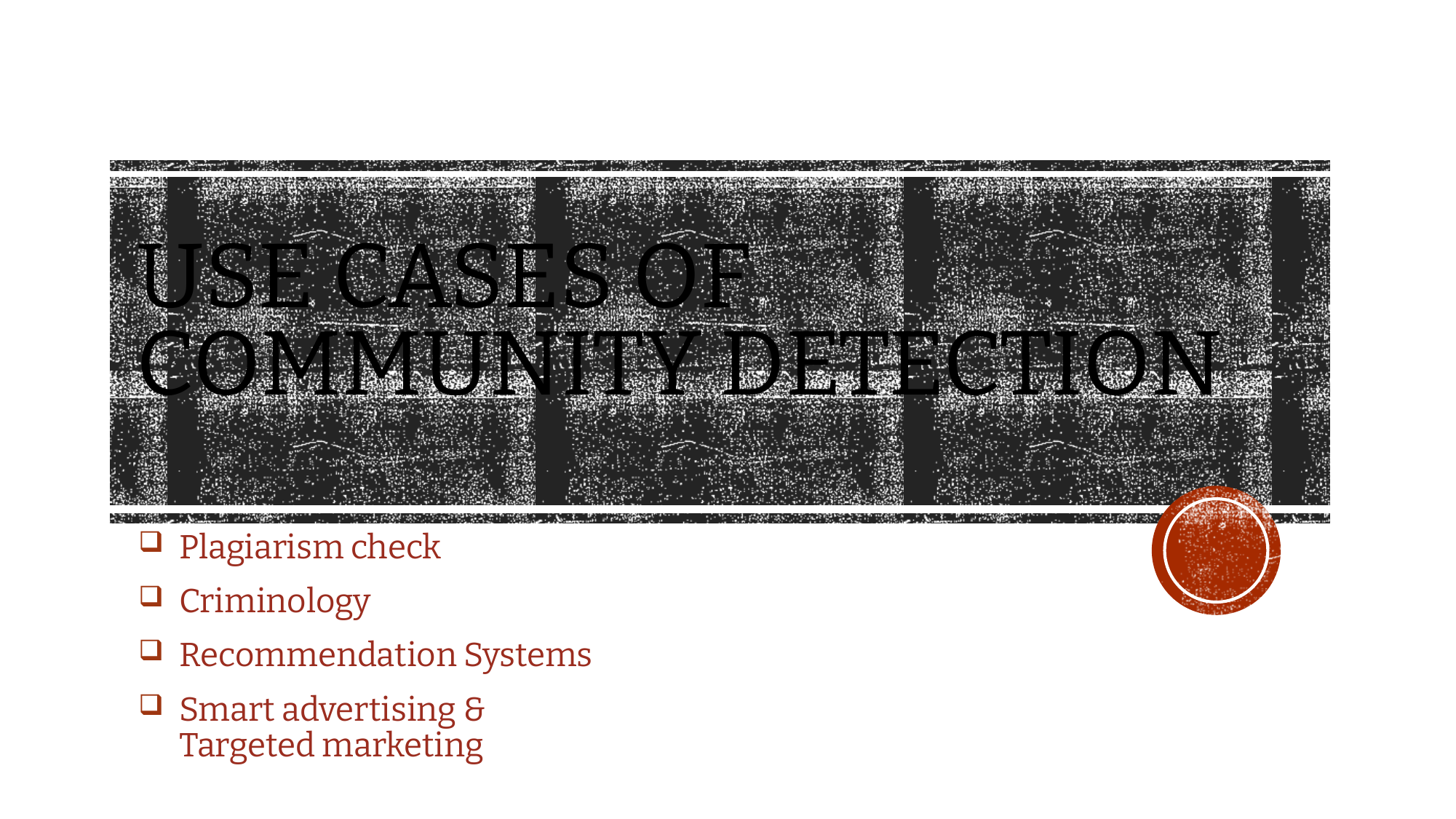

# Use cases of community detection
Plagiarism check
Criminology
Recommendation Systems
Smart advertising &
Targeted marketing